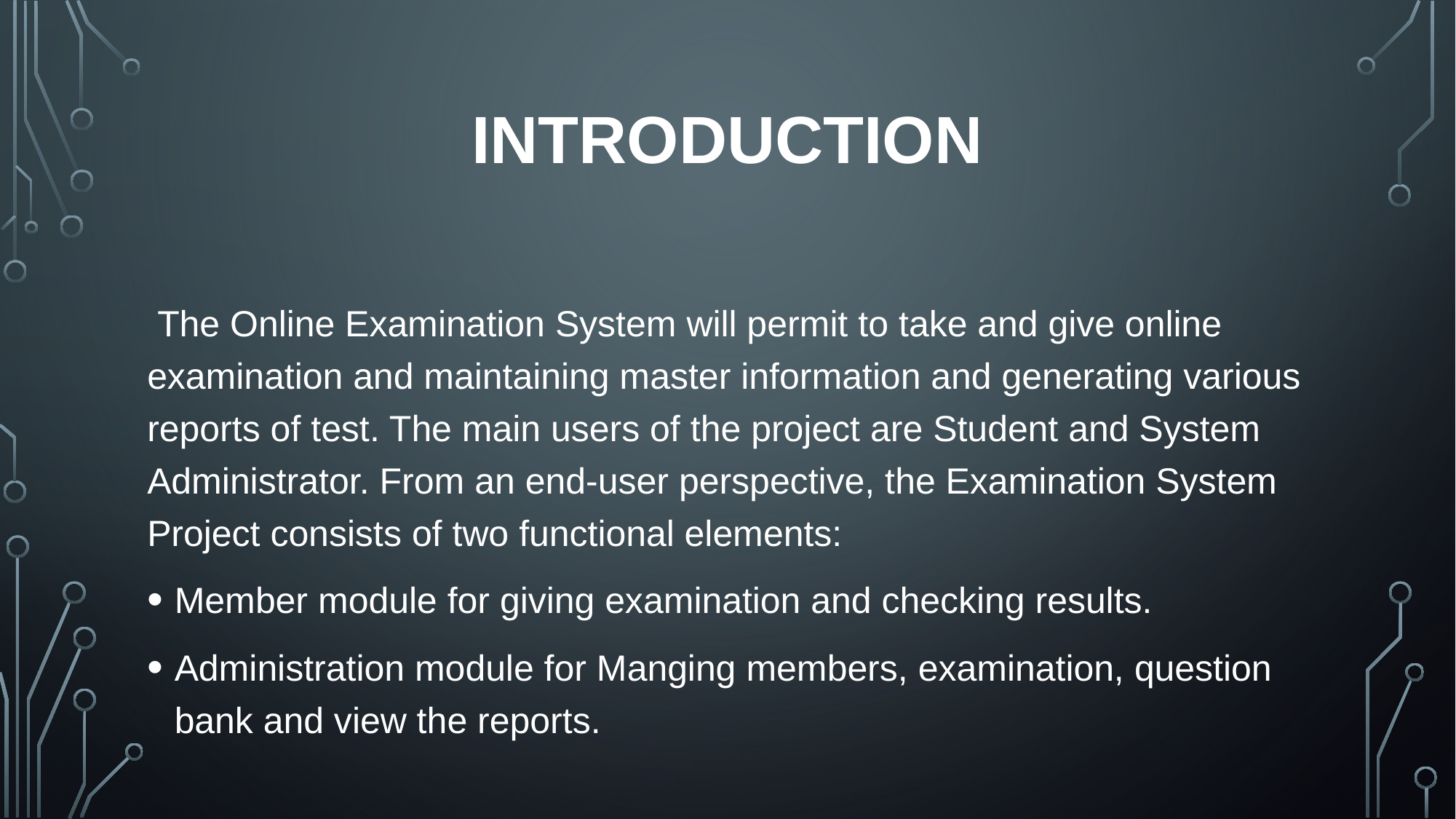

# Introduction
 The Online Examination System will permit to take and give online examination and maintaining master information and generating various reports of test. The main users of the project are Student and System Administrator. From an end-user perspective, the Examination System Project consists of two functional elements:
Member module for giving examination and checking results.
Administration module for Manging members, examination, question bank and view the reports.